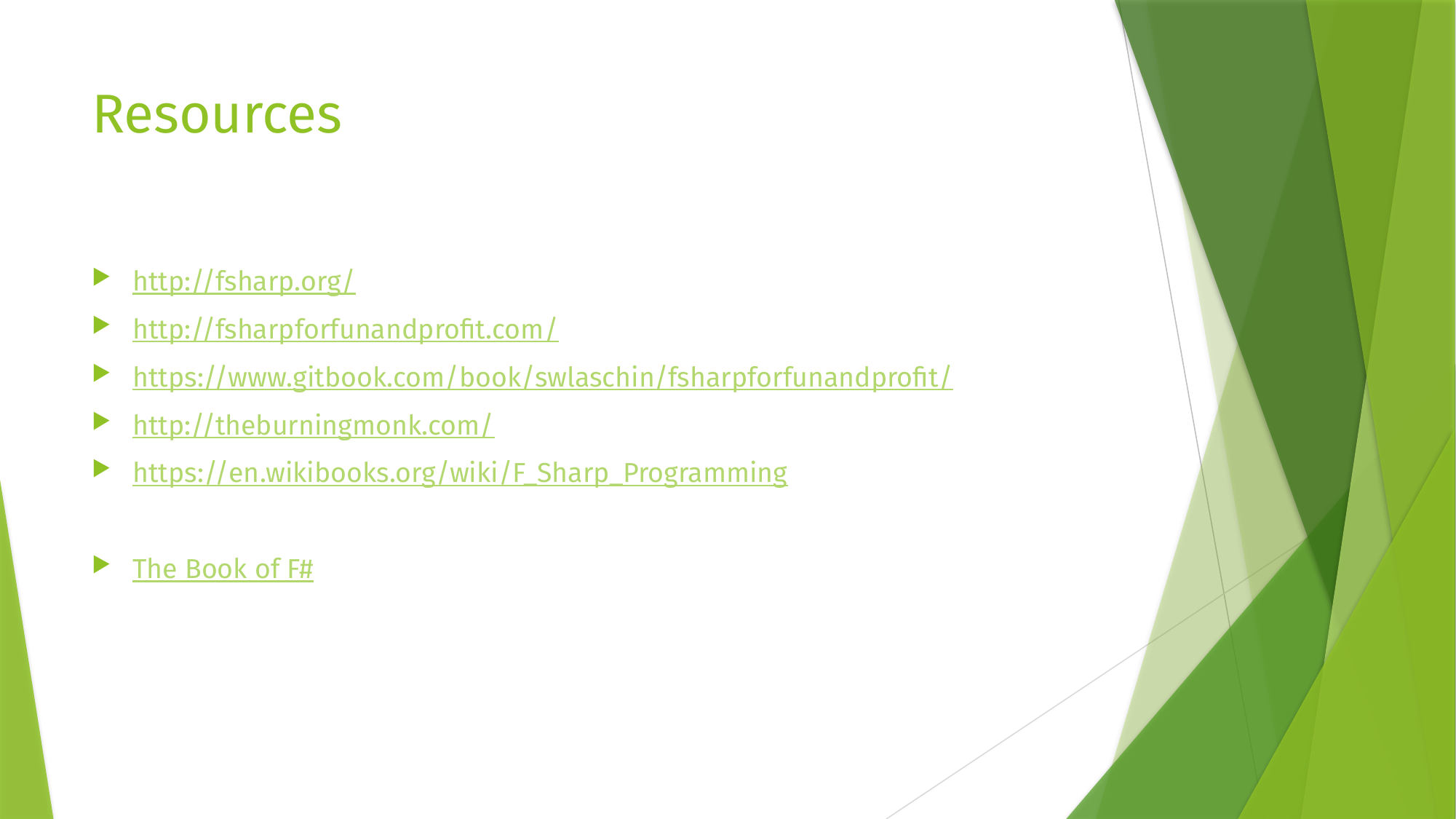

# Resources
http://fsharp.org/
http://fsharpforfunandprofit.com/
https://www.gitbook.com/book/swlaschin/fsharpforfunandprofit/
http://theburningmonk.com/
https://en.wikibooks.org/wiki/F_Sharp_Programming

The Book of F#